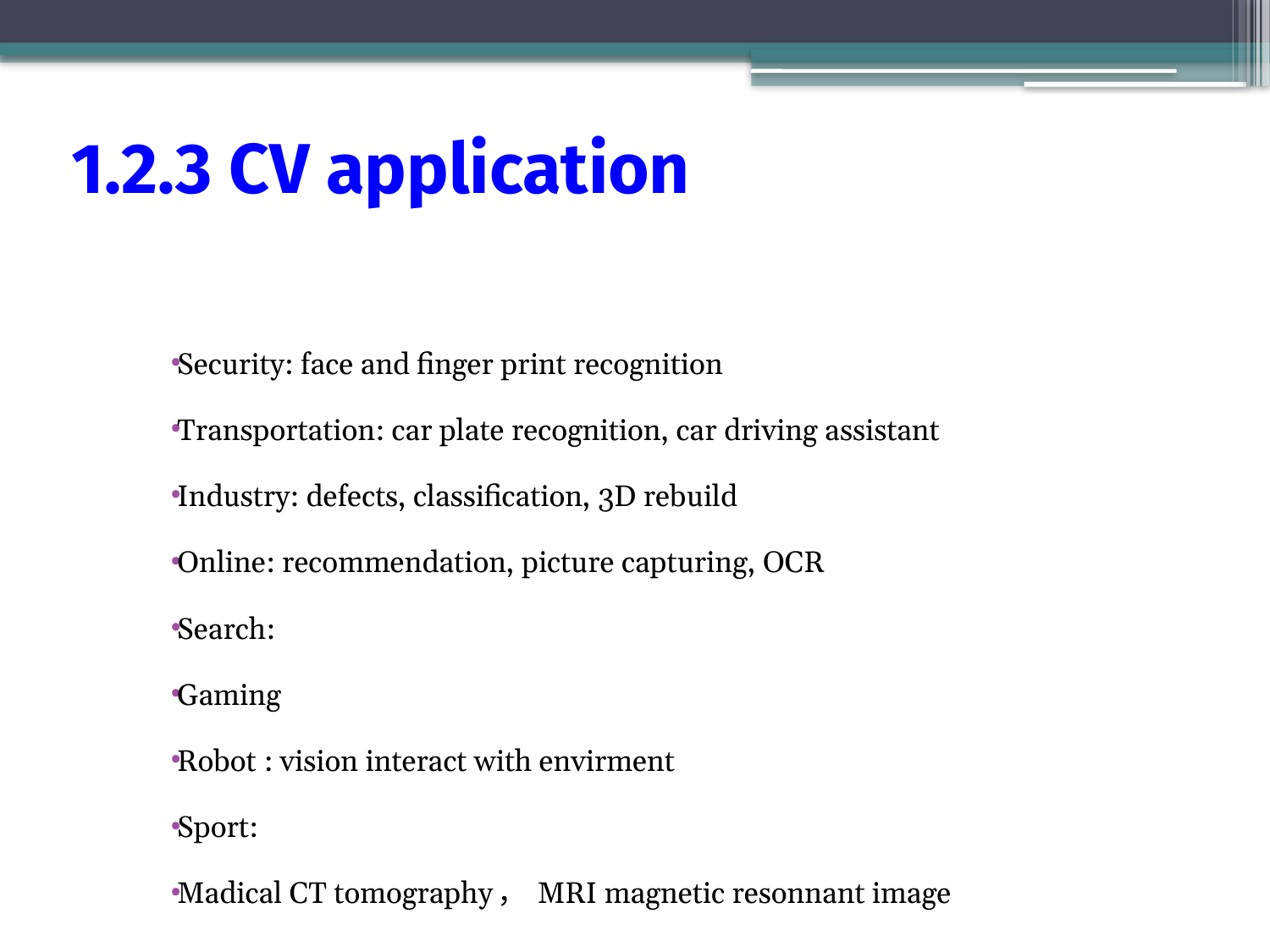

1.2.3 CV application
Security: face and finger print recognition
Transportation: car plate recognition, car driving assistant
Industry: defects, classification, 3D rebuild
Online: recommendation, picture capturing, OCR
Search:
Gaming
Robot : vision interact with envirment
Sport:
Madical CT tomography， MRI magnetic resonnant image